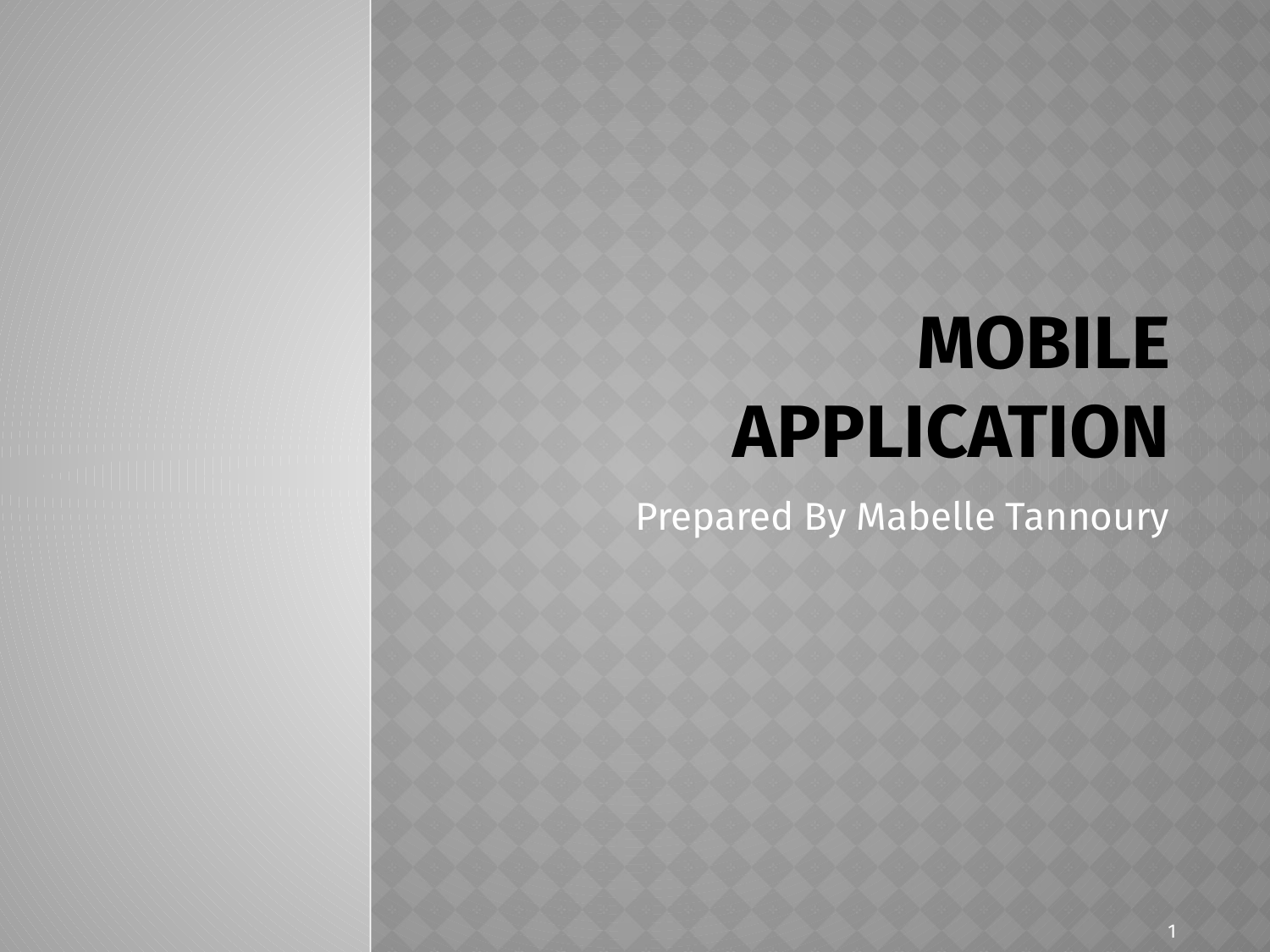

# Mobile Application
Prepared By Mabelle Tannoury
1